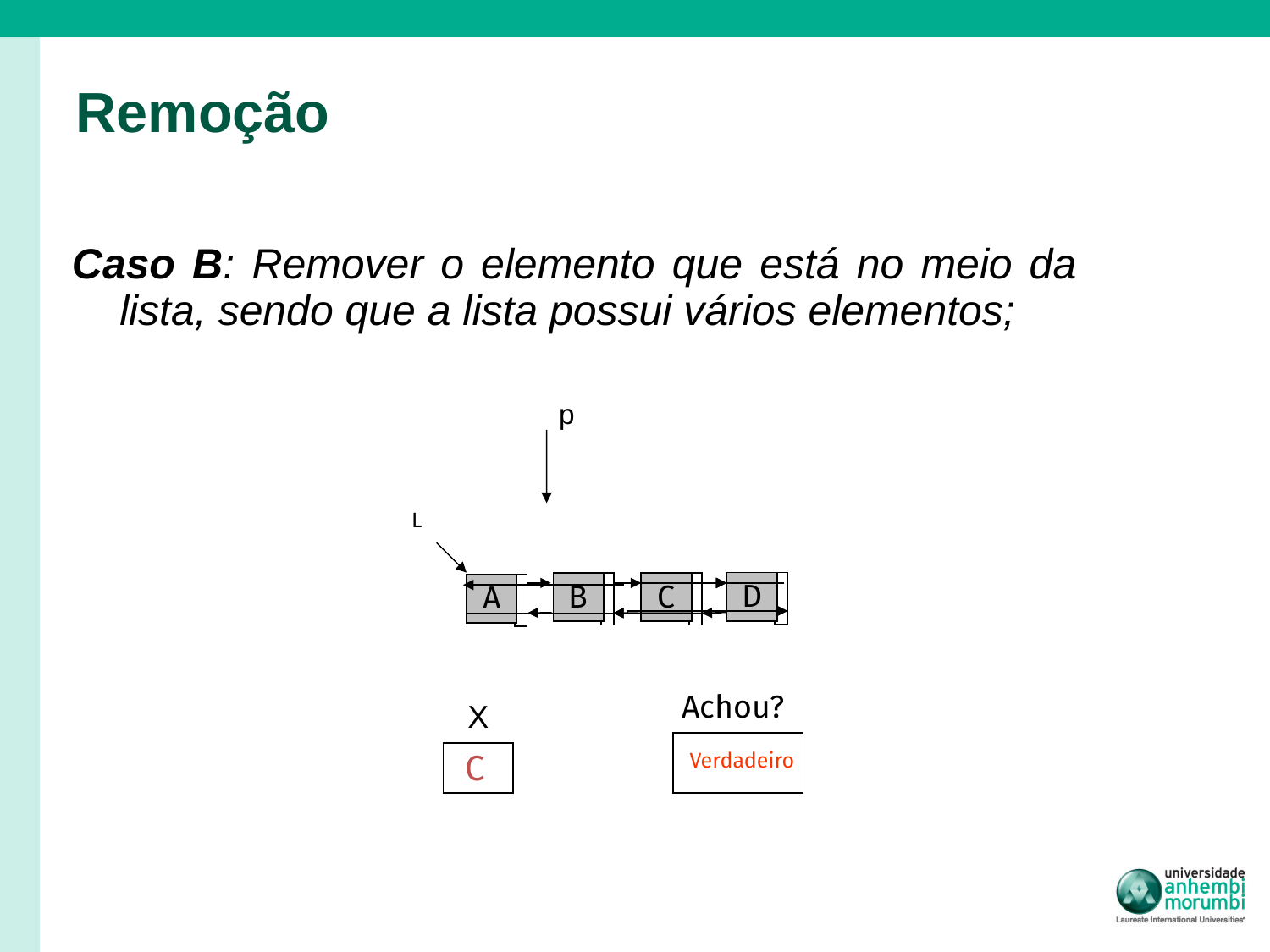

# Remoção
Caso B: Remover o elemento que está no meio da lista, sendo que a lista possui vários elementos;

p

L

D

B

C

A

Achou?
X

C
Verdadeiro